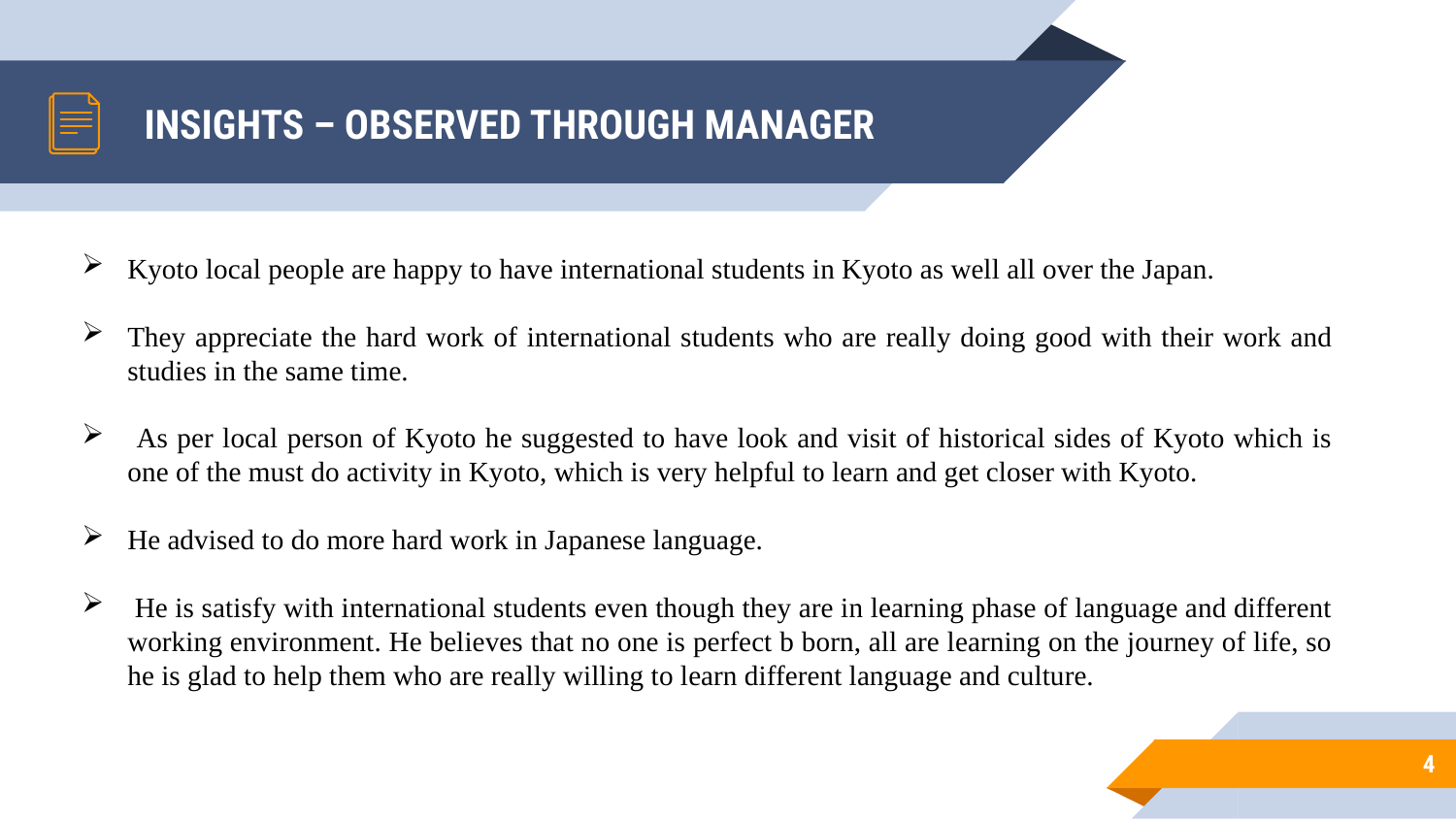

# INSIGHTS – OBSERVED THROUGH MANAGER

Kyoto local people are happy to have international students in Kyoto as well all over the Japan.

They appreciate the hard work of international students who are really doing good with their work and studies in the same time.

 As per local person of Kyoto he suggested to have look and visit of historical sides of Kyoto which is one of the must do activity in Kyoto, which is very helpful to learn and get closer with Kyoto.

He advised to do more hard work in Japanese language.

 He is satisfy with international students even though they are in learning phase of language and different working environment. He believes that no one is perfect b born, all are learning on the journey of life, so he is glad to help them who are really willing to learn different language and culture.

4